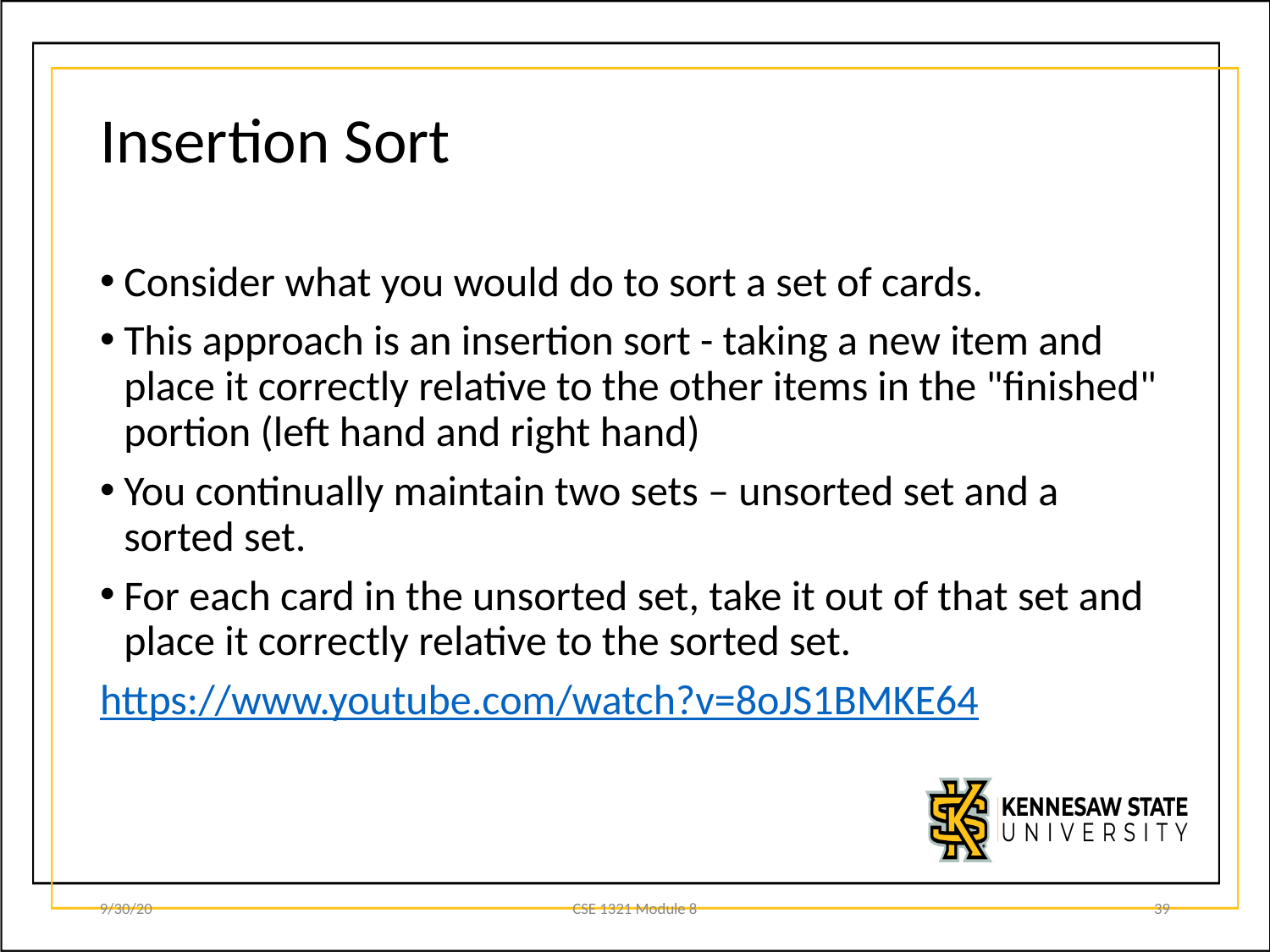

# Insertion Sort
Consider what you would do to sort a set of cards.
This approach is an insertion sort - taking a new item and place it correctly relative to the other items in the "finished" portion (left hand and right hand)
You continually maintain two sets – unsorted set and a sorted set.
For each card in the unsorted set, take it out of that set and place it correctly relative to the sorted set.
https://www.youtube.com/watch?v=8oJS1BMKE64

9/30/20
CSE 1321 Module 8
39